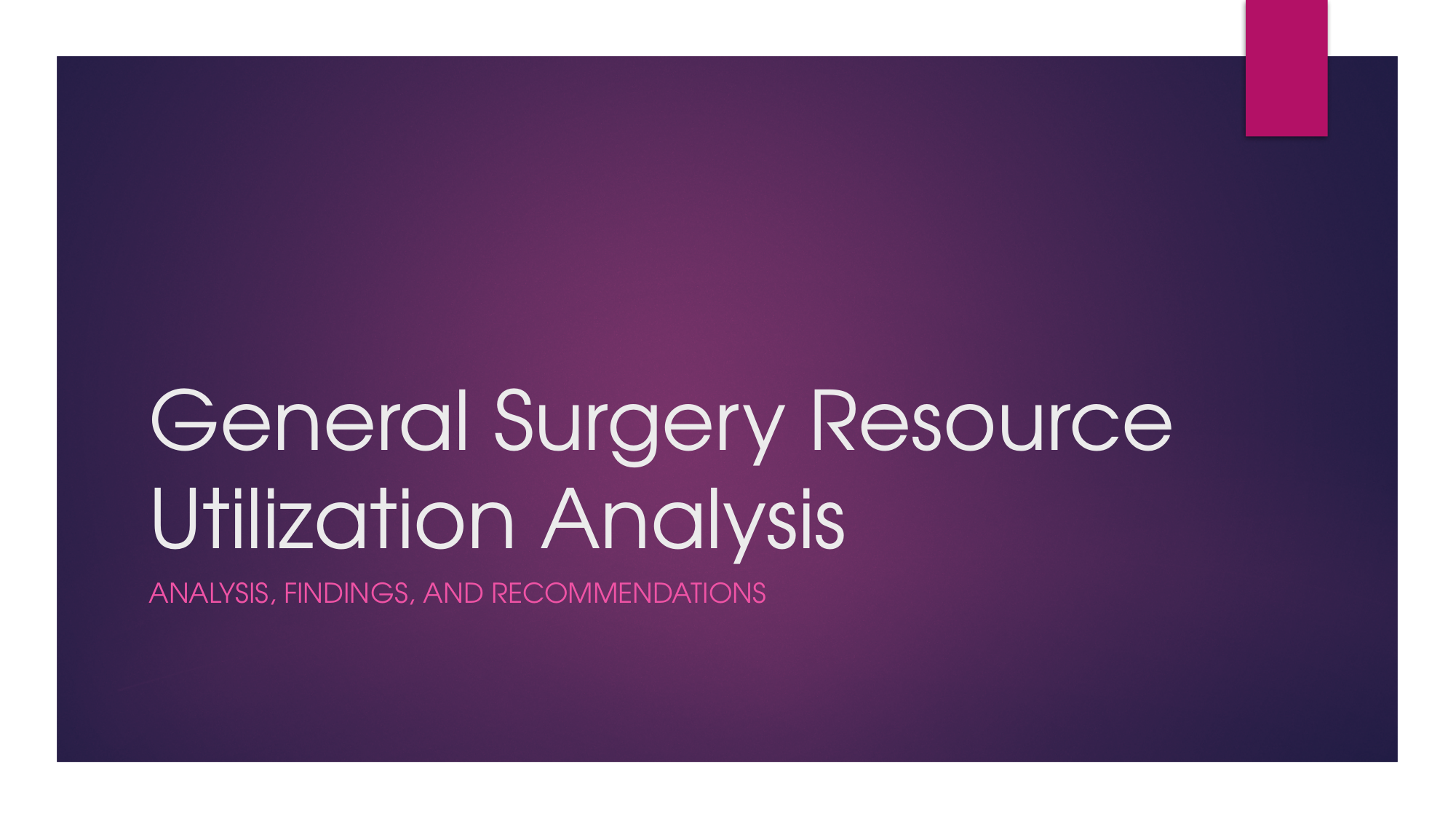

# General Surgery Resource Utilization Analysis
Analysis, Findings, and Recommendations